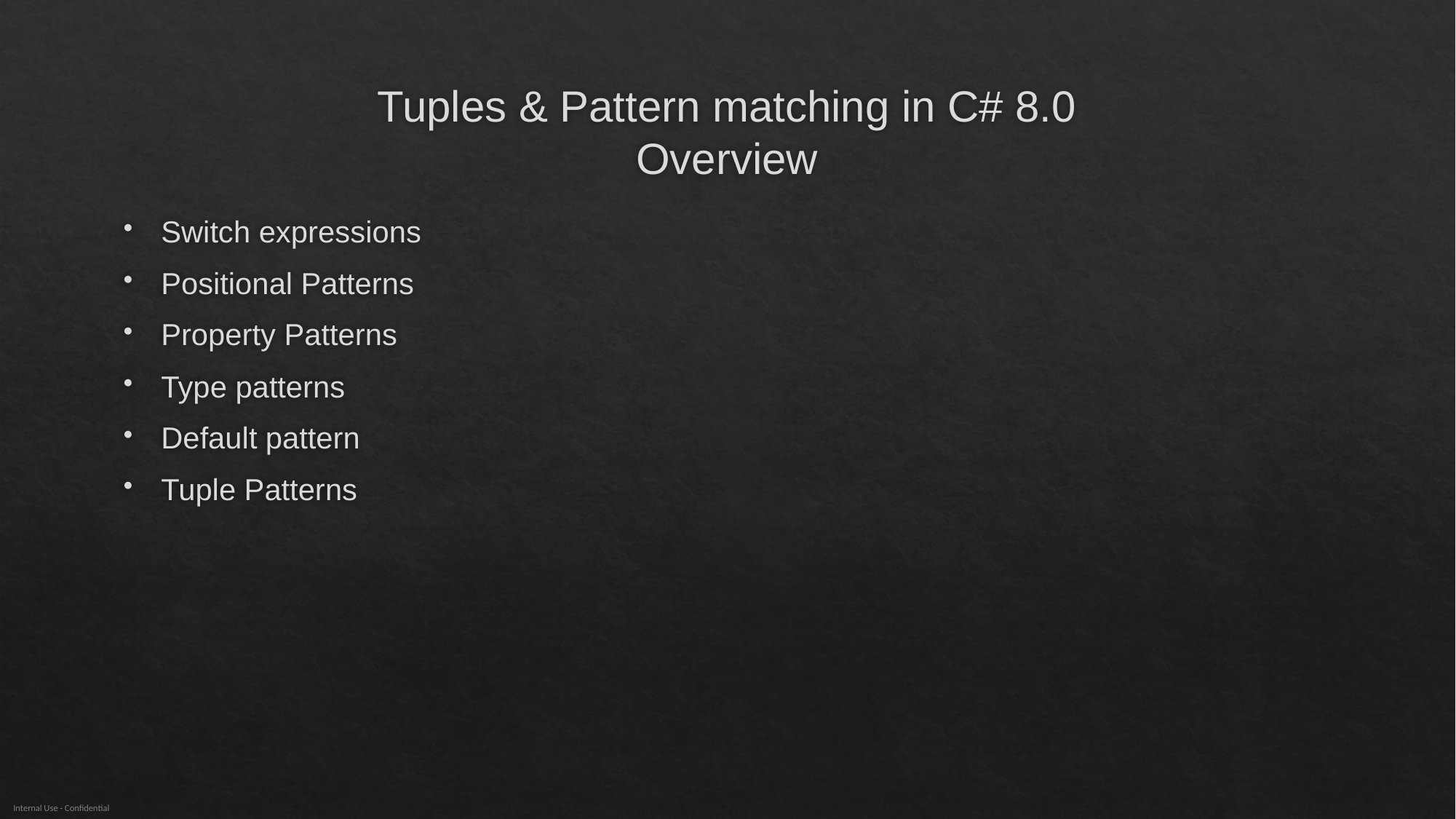

# Tuples & Pattern matching in C# 8.0 Overview
Switch expressions
Positional Patterns
Property Patterns
Type patterns
Default pattern
Tuple Patterns